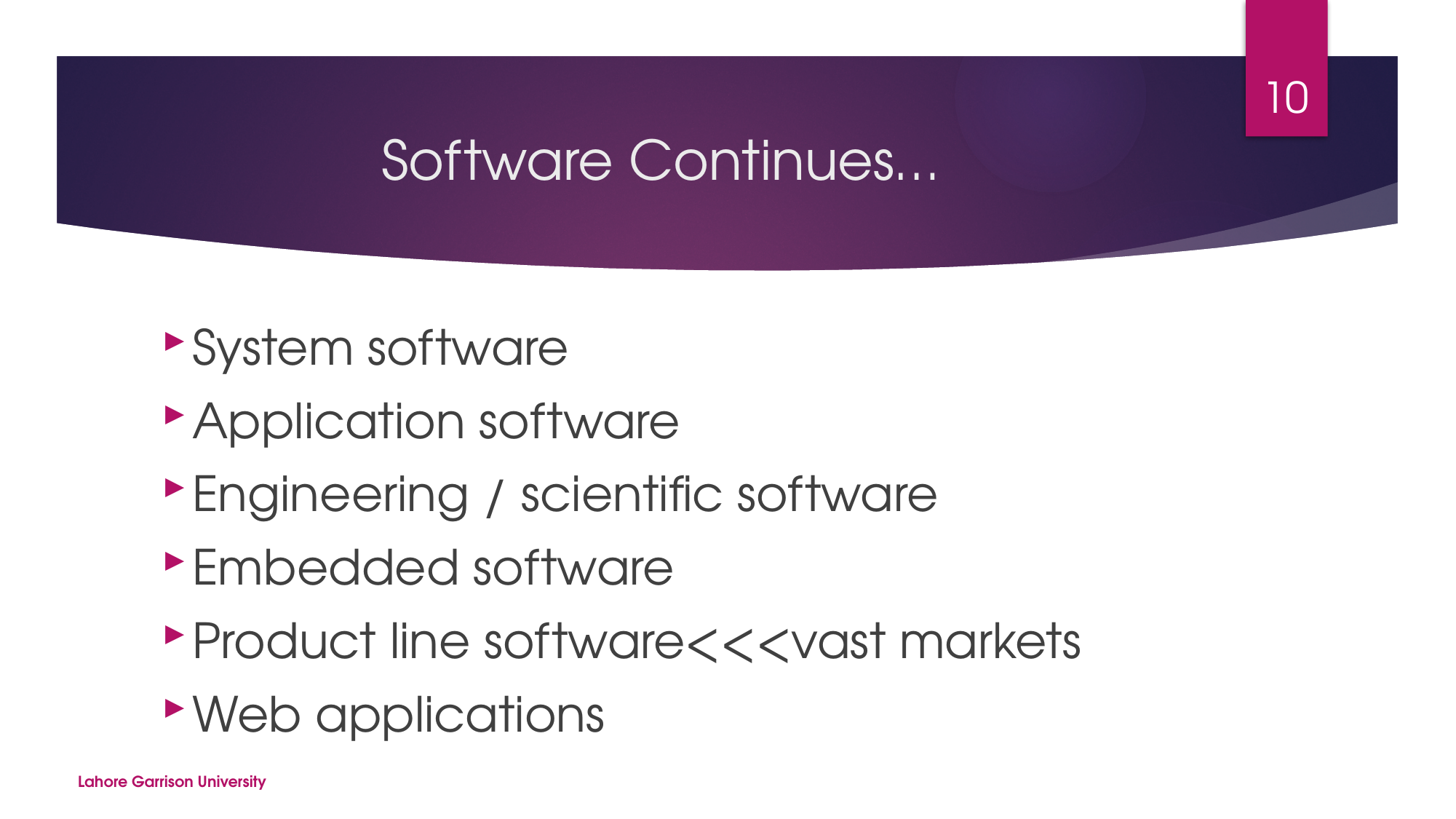

10
# Software Continues…
System software
Application software
Engineering / scientific software
Embedded software
Product line software<<<vast markets
Web applications
Lahore Garrison University